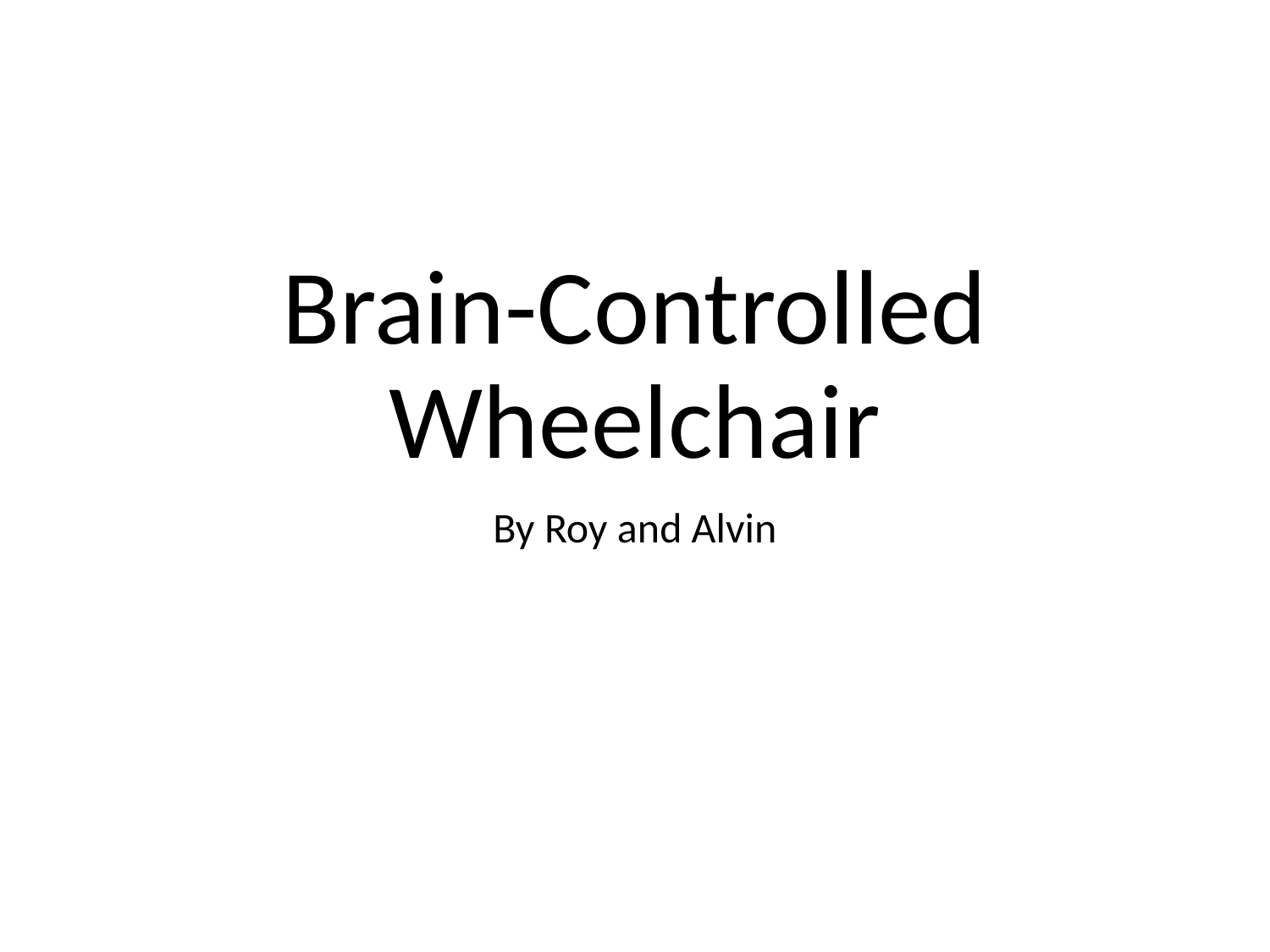

# Brain-Controlled Wheelchair
By Roy and Alvin